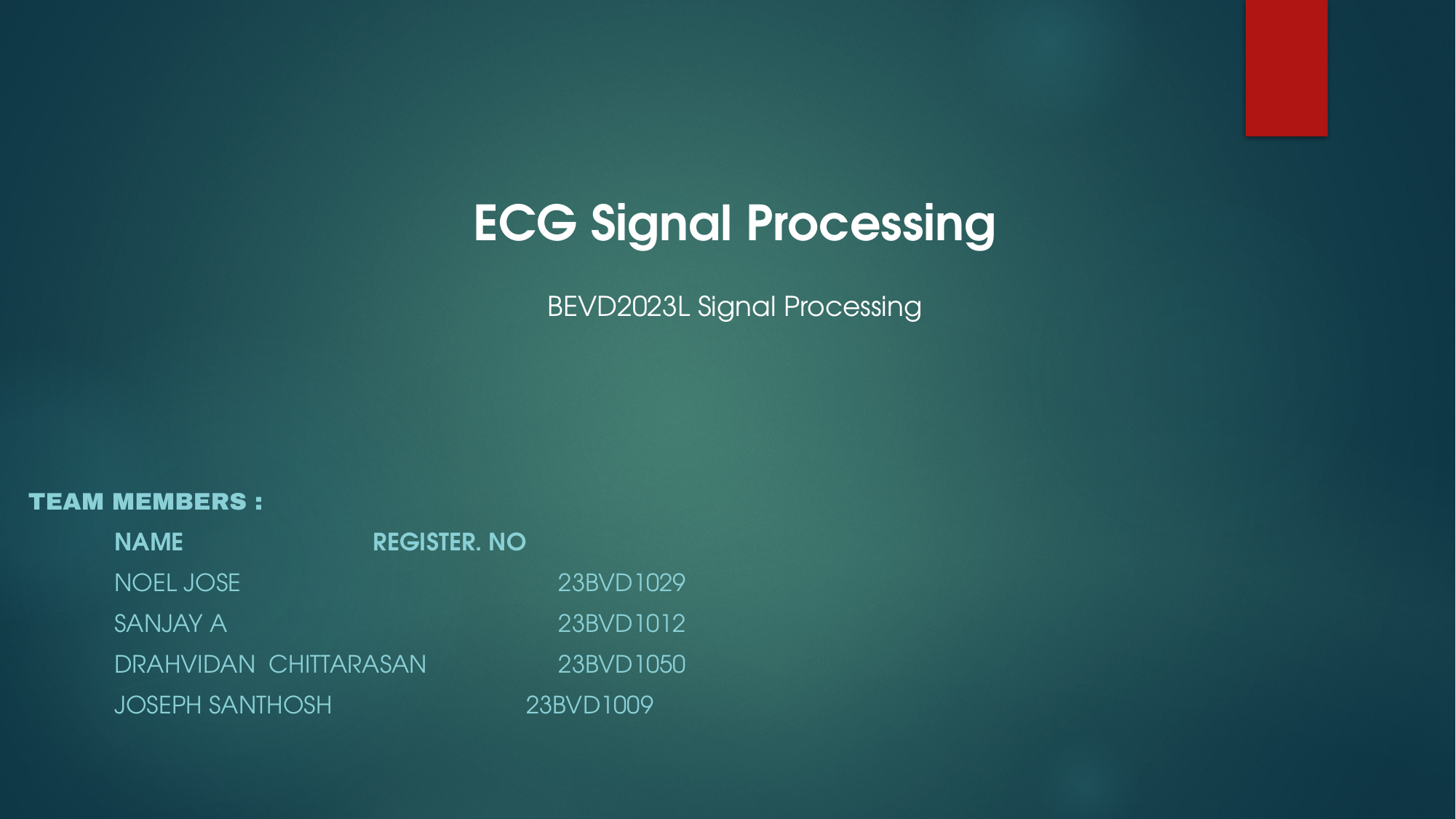

# ECG Signal Processing
BEVD2023L Signal Processing

TEAM MEMBERS :
	NAME 	         	        			REGISTER. NO
	Noel Jose	       		  			  23BVD1029
	SANJAY A               	  			  23BVD1012
	DRAHVIDAN  Chittarasan  		  23BVD1050
	Joseph SantHosh	          	          23BVD1009